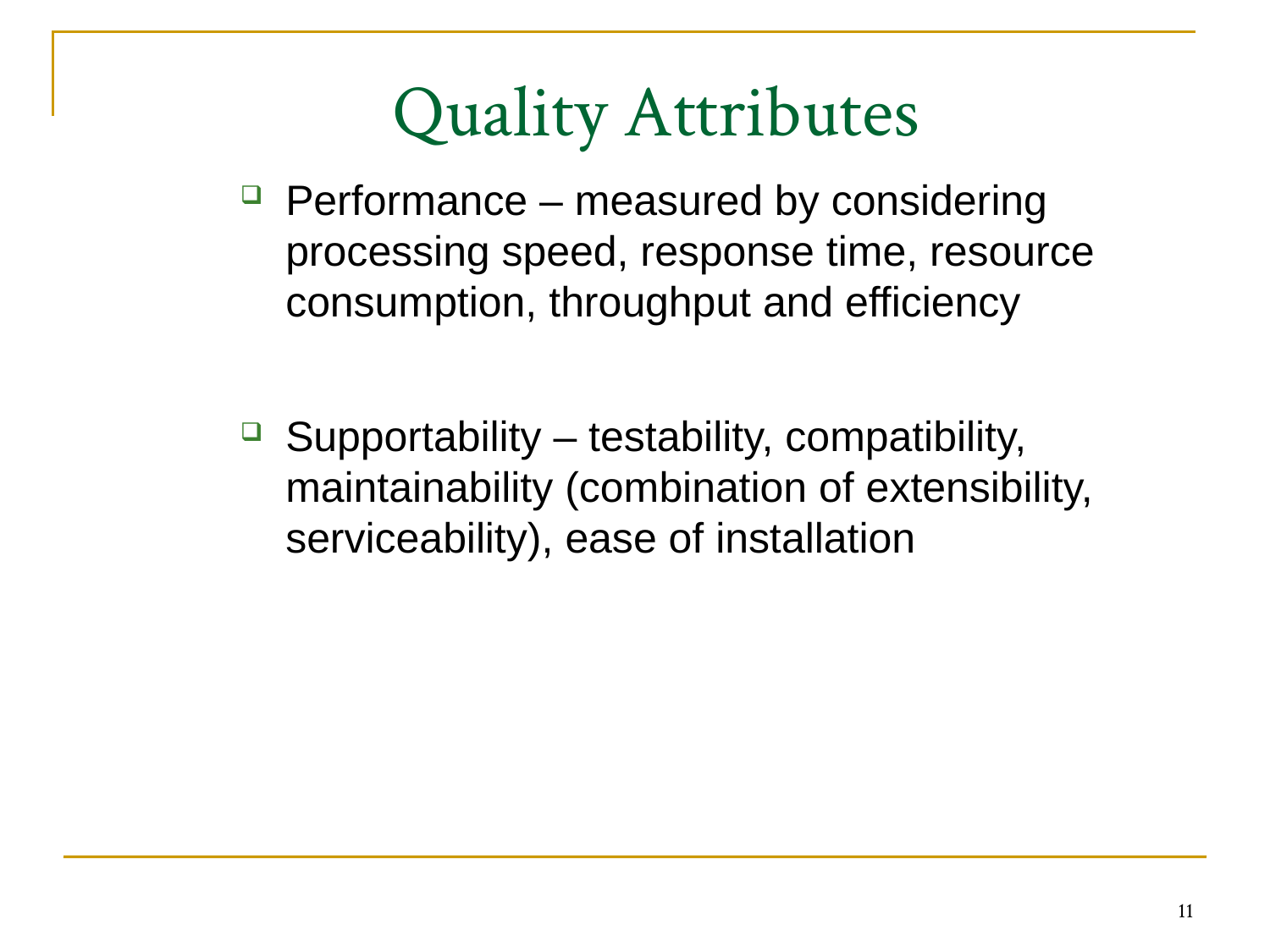

# Quality Attributes
Performance – measured by considering processing speed, response time, resource consumption, throughput and efficiency

Supportability – testability, compatibility, maintainability (combination of extensibility, serviceability), ease of installation
11